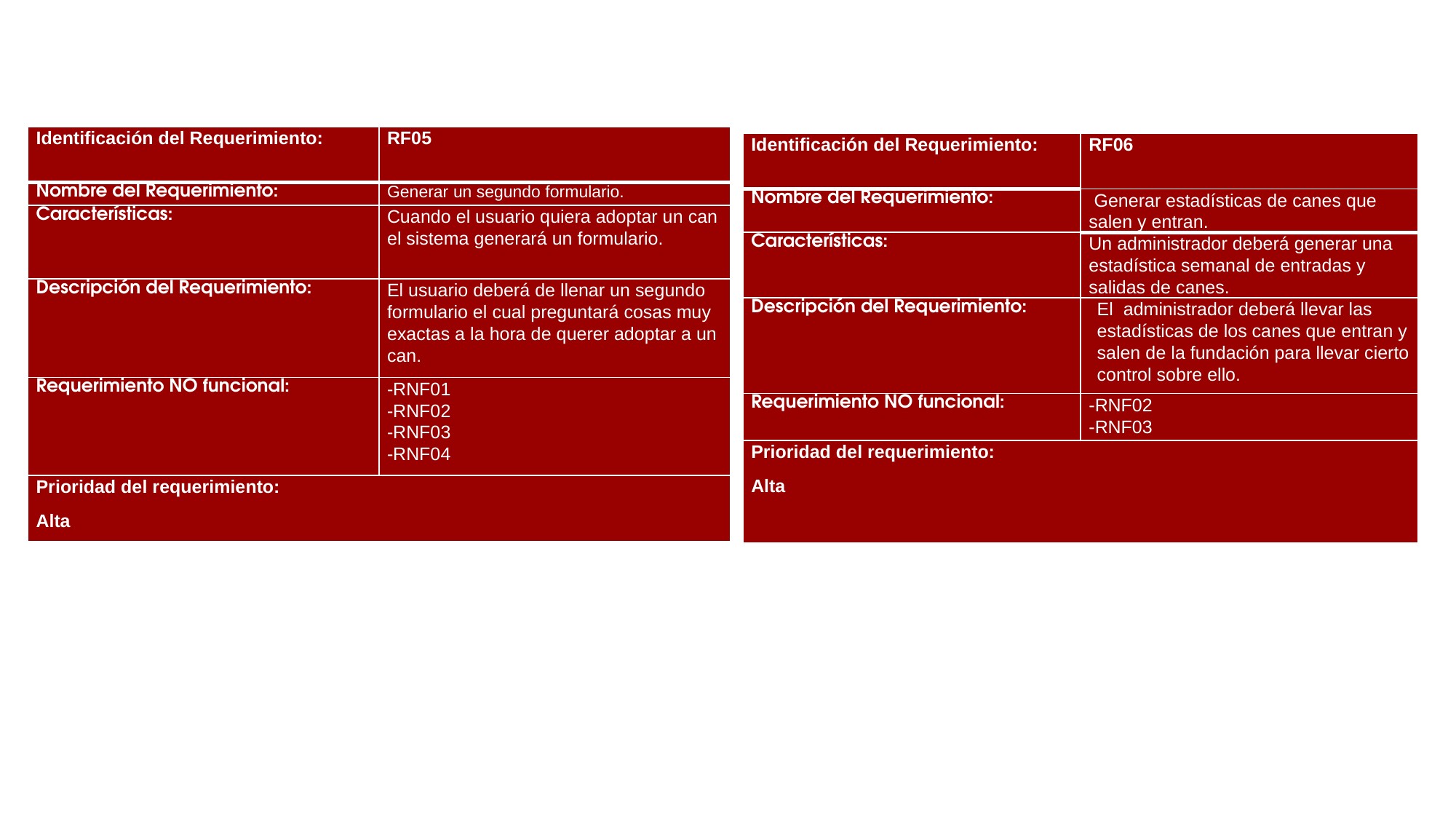

| Identificación del Requerimiento: | RF05 |
| --- | --- |
| Nombre del Requerimiento: | Generar un segundo formulario. |
| Características: | Cuando el usuario quiera adoptar un can el sistema generará un formulario. |
| Descripción del Requerimiento: | El usuario deberá de llenar un segundo formulario el cual preguntará cosas muy exactas a la hora de querer adoptar a un can. |
| Requerimiento NO funcional: | -RNF01 -RNF02 -RNF03 -RNF04 |
| Prioridad del requerimiento: Alta |  |
| Identificación del Requerimiento: | RF06 |
| --- | --- |
| Nombre del Requerimiento: | Generar estadísticas de canes que salen y entran. |
| Características: | Un administrador deberá generar una estadística semanal de entradas y salidas de canes. |
| Descripción del Requerimiento: | El administrador deberá llevar las estadísticas de los canes que entran y salen de la fundación para llevar cierto control sobre ello. |
| Requerimiento NO funcional: | -RNF02 -RNF03 |
| Prioridad del requerimiento: Alta |  |